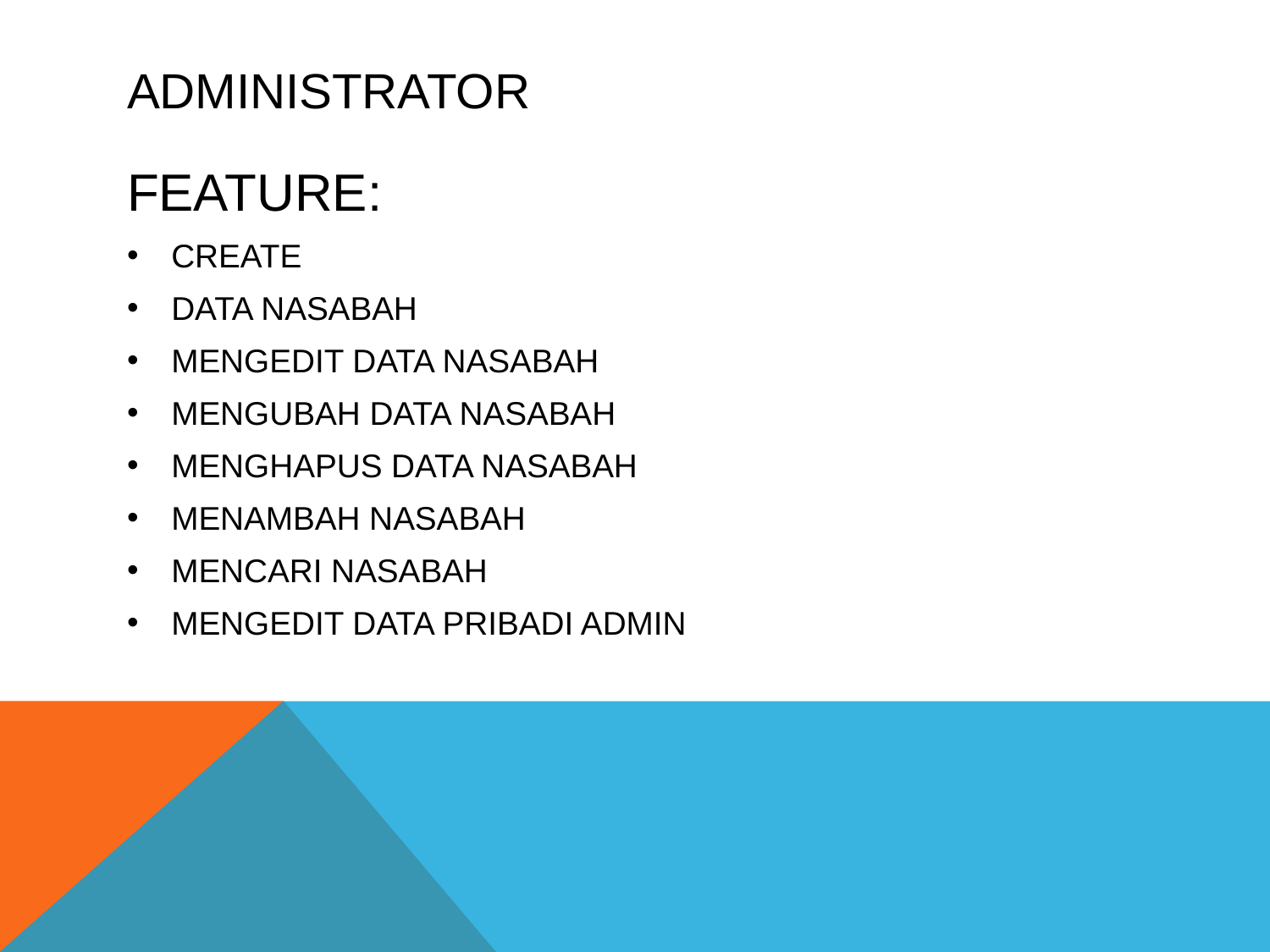

# ADMINISTRATOR
FEATURE:
CREATE
DATA NASABAH
MENGEDIT DATA NASABAH
MENGUBAH DATA NASABAH
MENGHAPUS DATA NASABAH
MENAMBAH NASABAH
MENCARI NASABAH
MENGEDIT DATA PRIBADI ADMIN